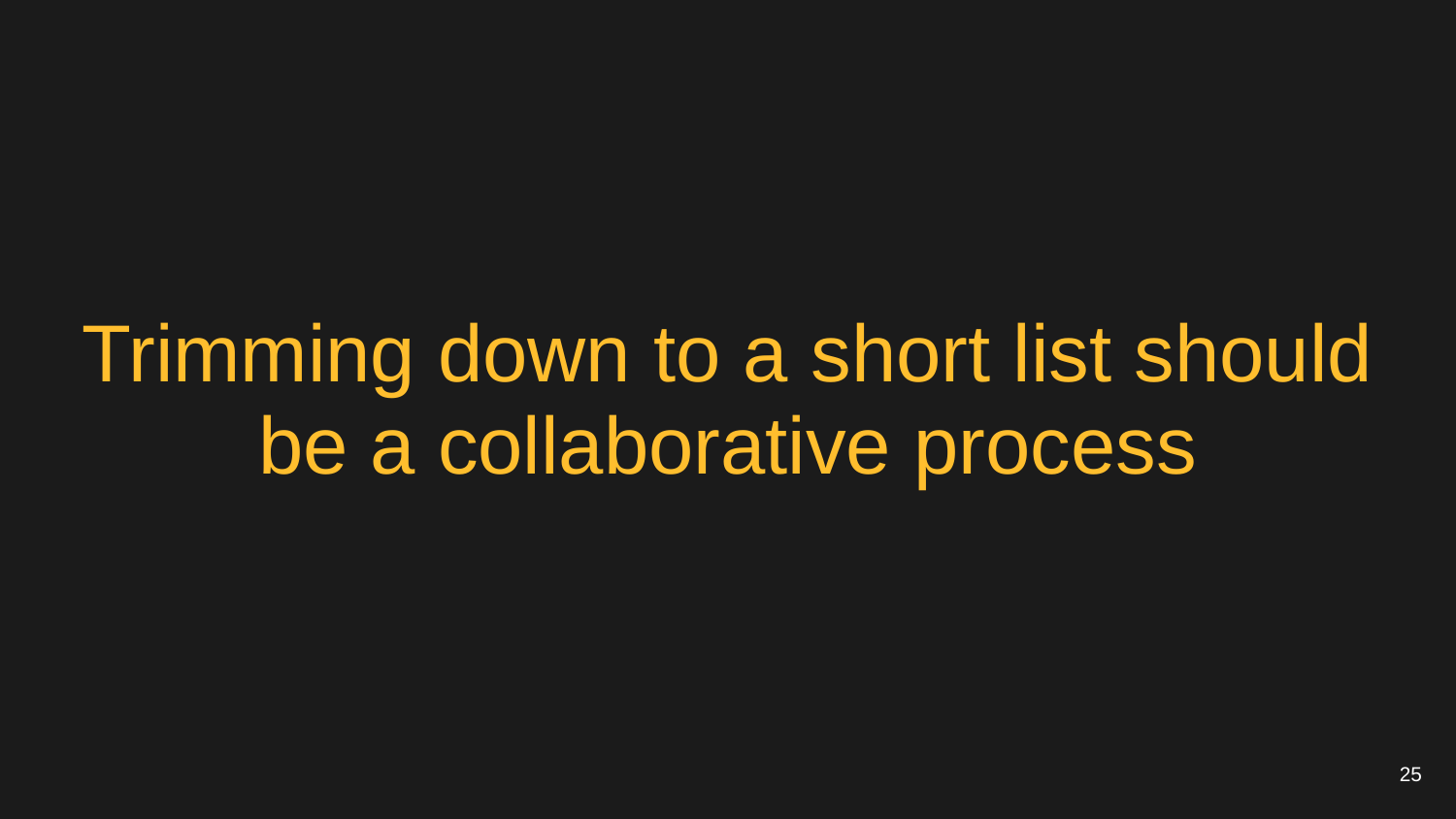

# Trimming down to a short list should be a collaborative process
25